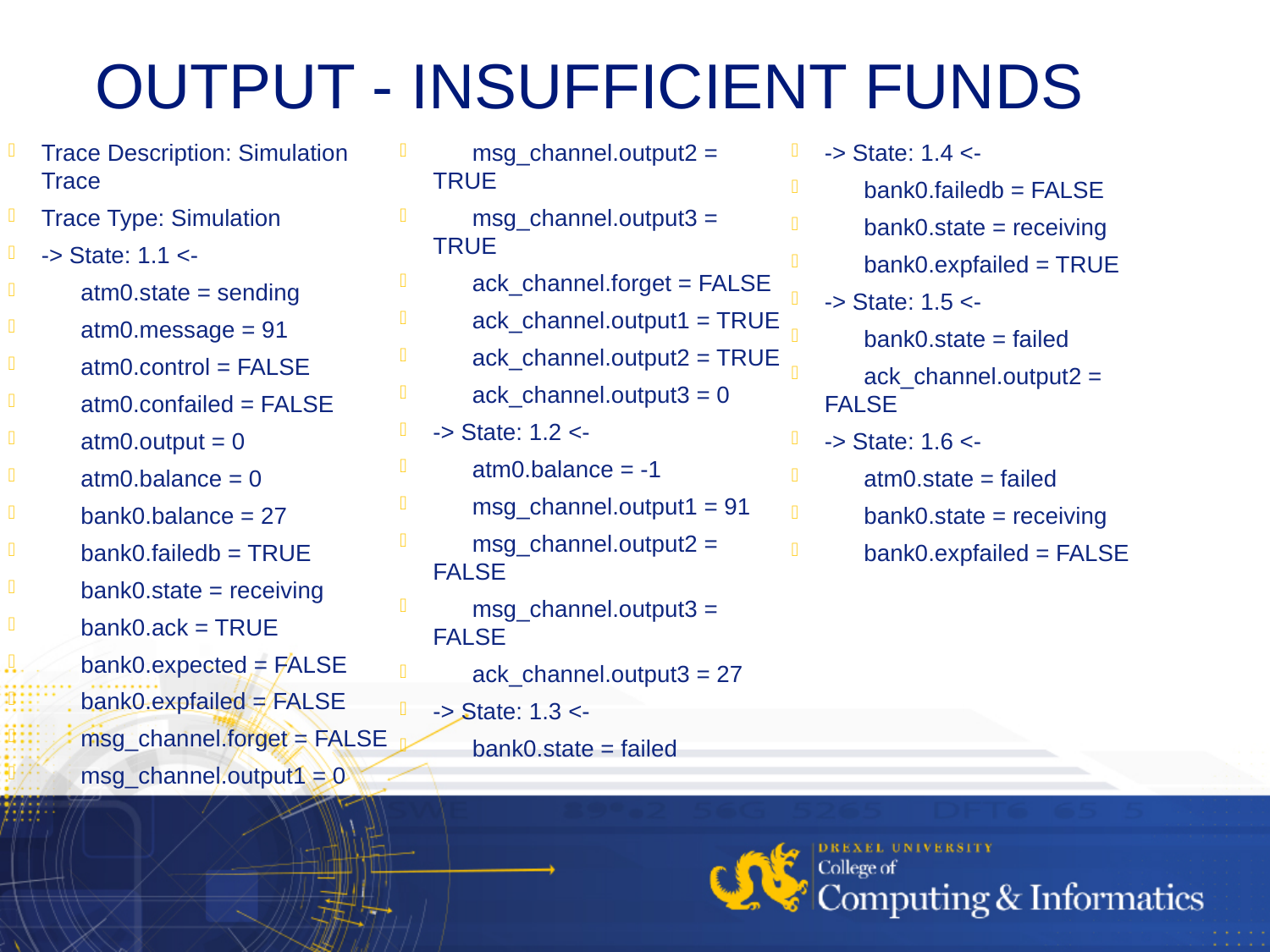

# Output - InSufficient Funds
Trace Description: Simulation Trace
Trace Type: Simulation
-> State: 1.1 <-
      atm0.state = sending
      atm0.message = 91
      atm0.control = FALSE
      atm0.confailed = FALSE
      atm0.output = 0
      atm0.balance = 0
      bank0.balance = 27
      bank0.failedb = TRUE
      bank0.state = receiving
      bank0.ack = TRUE
      bank0.expected = FALSE
      bank0.expfailed = FALSE
      msg_channel.forget = FALSE
      msg_channel.output1 = 0
      msg_channel.output2 = TRUE
      msg_channel.output3 = TRUE
      ack_channel.forget = FALSE
      ack_channel.output1 = TRUE
      ack_channel.output2 = TRUE
      ack_channel.output3 = 0
-> State: 1.2 <-
      atm0.balance = -1
      msg_channel.output1 = 91
      msg_channel.output2 = FALSE
      msg_channel.output3 = FALSE
      ack_channel.output3 = 27
-> State: 1.3 <-
      bank0.state = failed
-> State: 1.4 <-
      bank0.failedb = FALSE
      bank0.state = receiving
      bank0.expfailed = TRUE
-> State: 1.5 <-
      bank0.state = failed
      ack_channel.output2 = FALSE
-> State: 1.6 <-
      atm0.state = failed
      bank0.state = receiving
      bank0.expfailed = FALSE